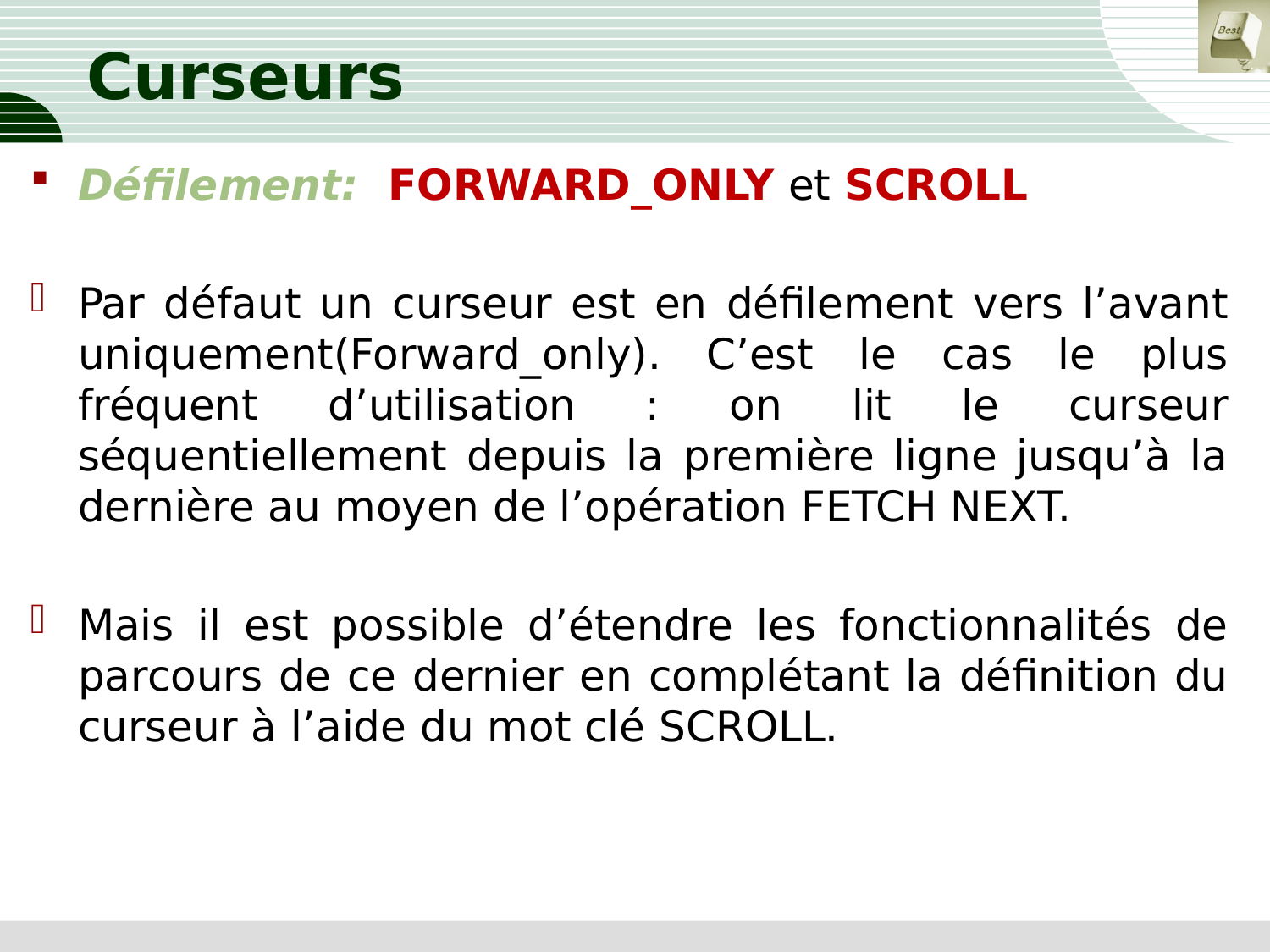

# Curseurs
Défilement:  FORWARD_ONLY et SCROLL

Par défaut un curseur est en défilement vers l’avant uniquement(Forward_only). C’est le cas le plus fréquent d’utilisation : on lit le curseur séquentiellement depuis la première ligne jusqu’à la dernière au moyen de l’opération FETCH NEXT.

Mais il est possible d’étendre les fonctionnalités de parcours de ce dernier en complétant la définition du curseur à l’aide du mot clé SCROLL.